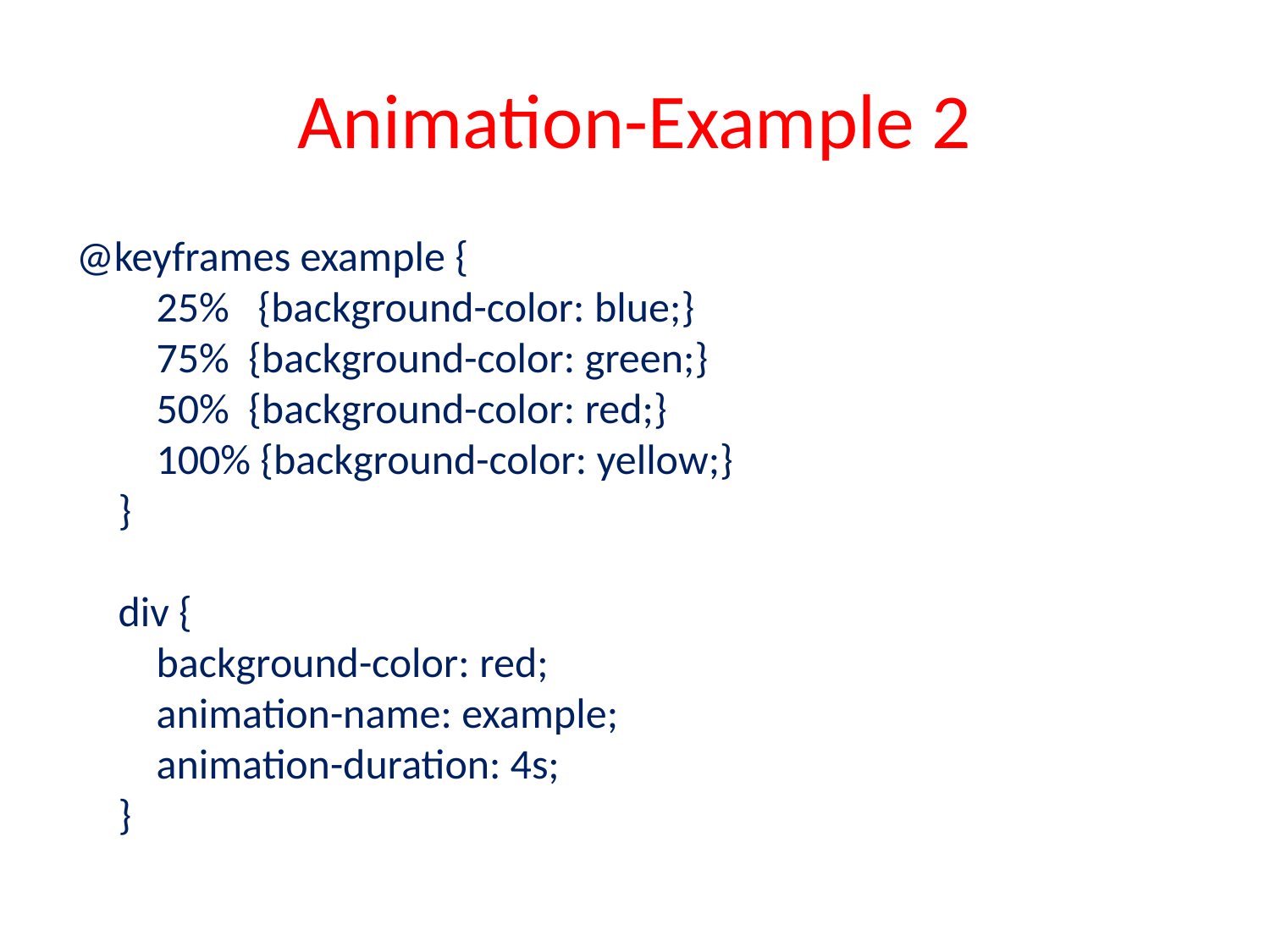

# Animation-Example 2
@keyframes example {
    25%   {background-color: blue;}
    75%  {background-color: green;}
    50%  {background-color: red;}
    100% {background-color: yellow;}
}
div {
    background-color: red;
    animation-name: example;
    animation-duration: 4s;
}